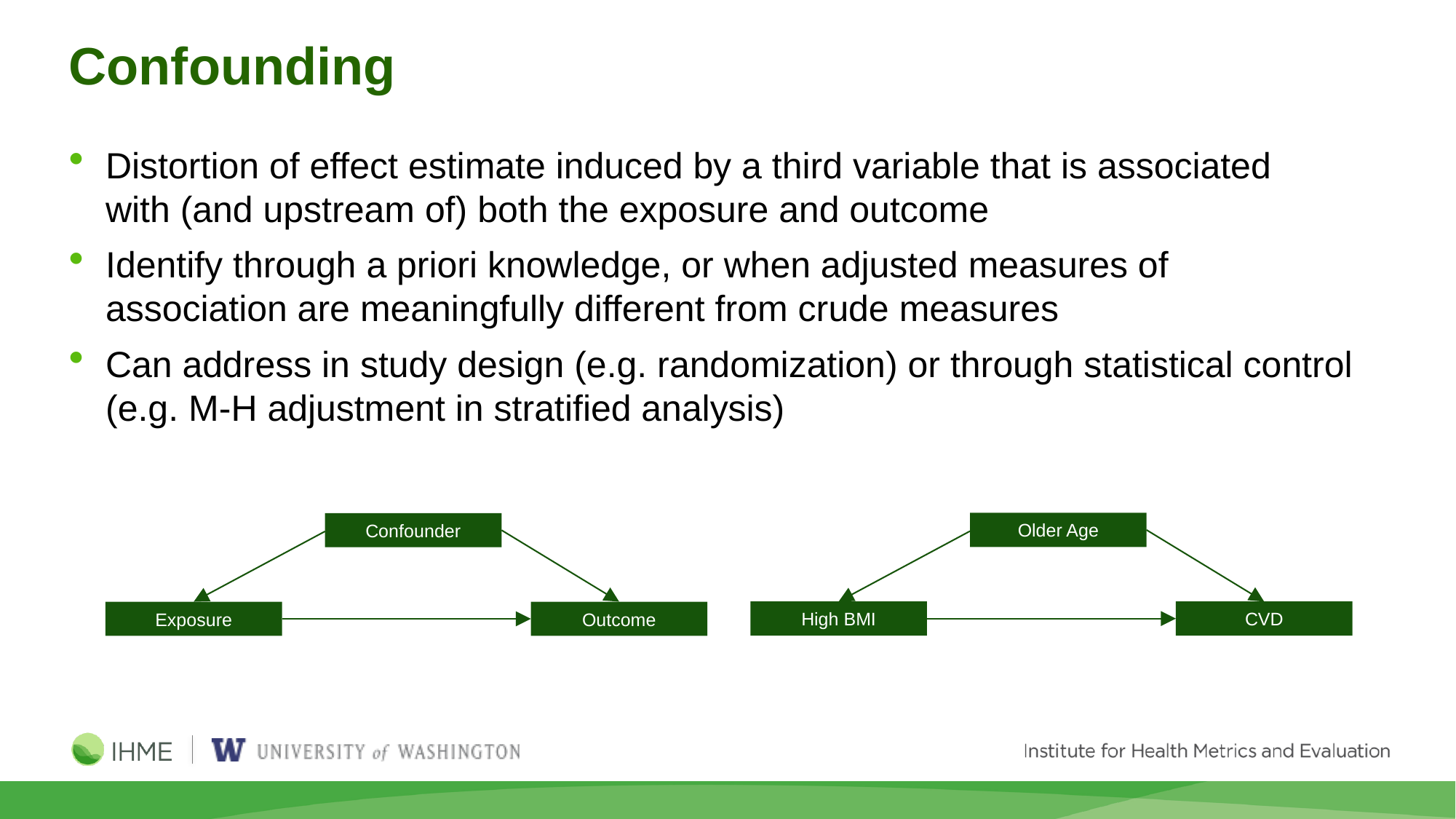

# Confounding
Distortion of effect estimate induced by a third variable that is associated
with (and upstream of) both the exposure and outcome
Identify through a priori knowledge, or when adjusted measures of association are meaningfully different from crude measures
Can address in study design (e.g. randomization) or through statistical control (e.g. M-H adjustment in stratified analysis)
Older Age
CVD
High BMI
Confounder
Outcome
Exposure